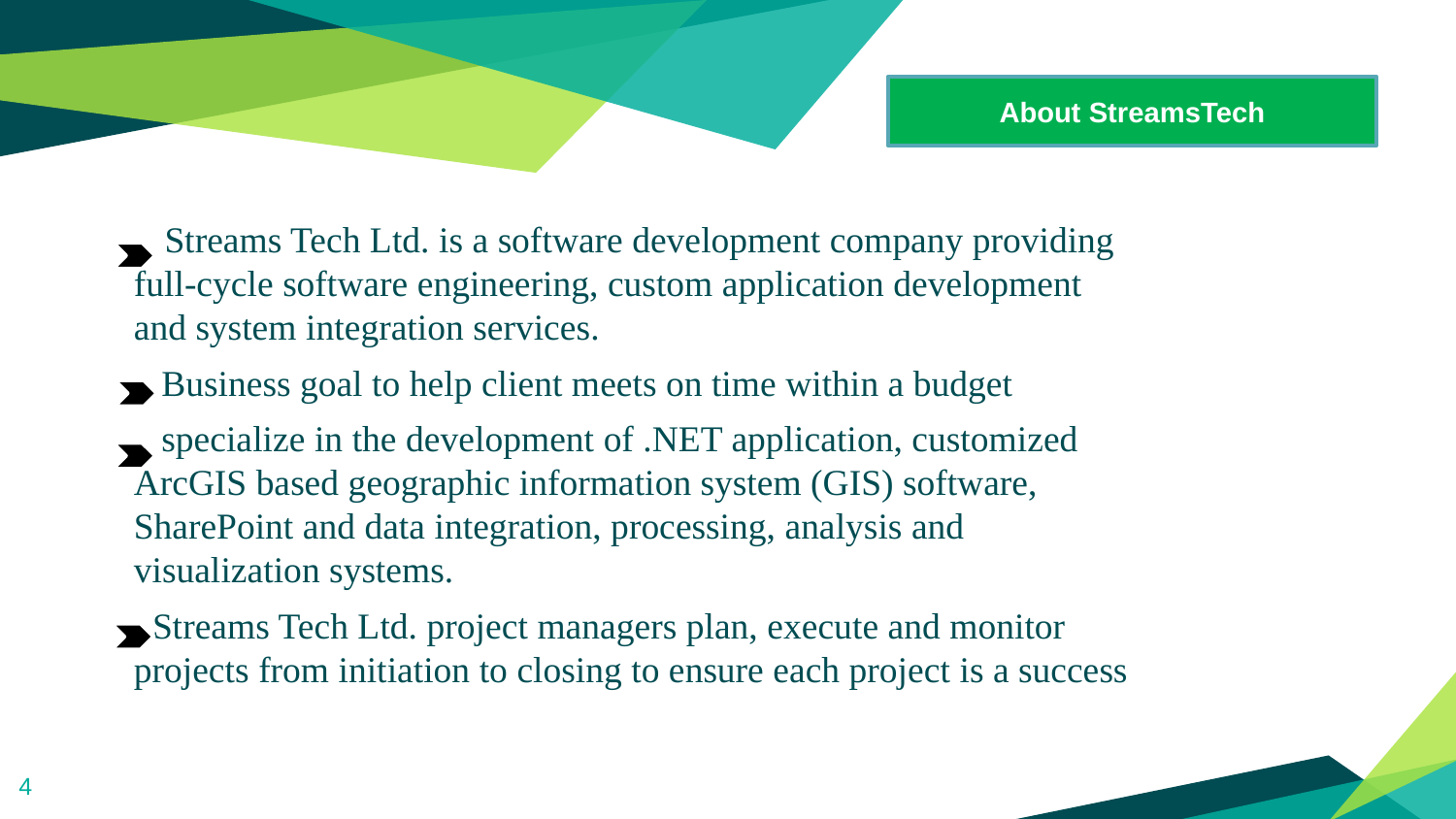

About StreamsTech
   Streams Tech Ltd. is a software development company providing full-cycle software engineering, custom application development and system integration services.
   Business goal to help client meets on time within a budget
   specialize in the development of .NET application, customized ArcGIS based geographic information system (GIS) software, SharePoint and data integration, processing, analysis and visualization systems.
  Streams Tech Ltd. project managers plan, execute and monitor projects from initiation to closing to ensure each project is a success

4